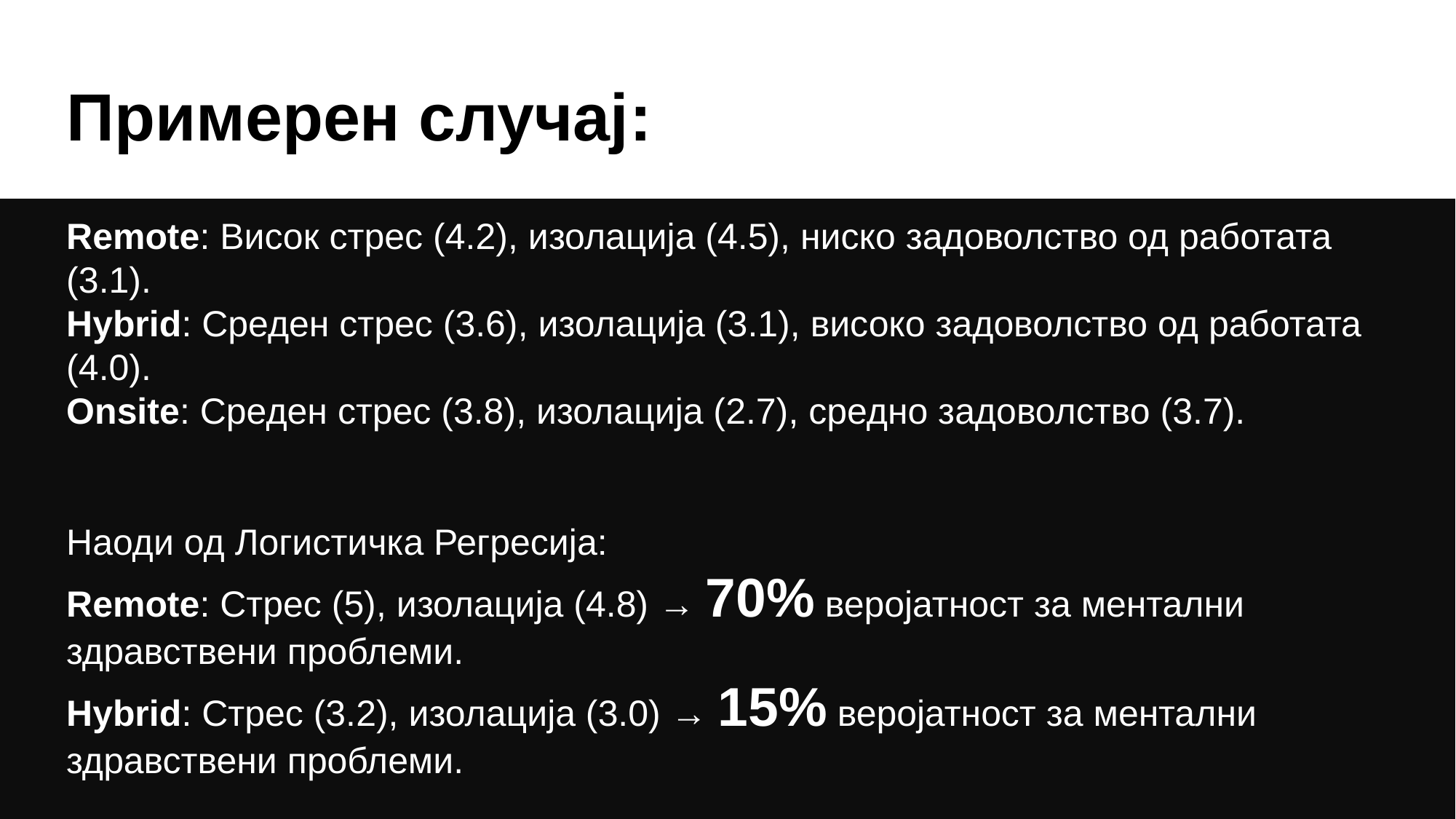

Source: Survey data from 5,000 remote employees worldwide.

# Примерен случај:

Remote: Висок стрес (4.2), изолација (4.5), ниско задоволство од работата (3.1).
Hybrid: Среден стрес (3.6), изолација (3.1), високо задоволство од работата (4.0).
Onsite: Среден стрес (3.8), изолација (2.7), средно задоволство (3.7).

Наоди од Логистичка Регресија:
Remote: Стрес (5), изолација (4.8) → 70% веројатност за ментални здравствени проблеми.
Hybrid: Стрес (3.2), изолација (3.0) → 15% веројатност за ментални здравствени проблеми.